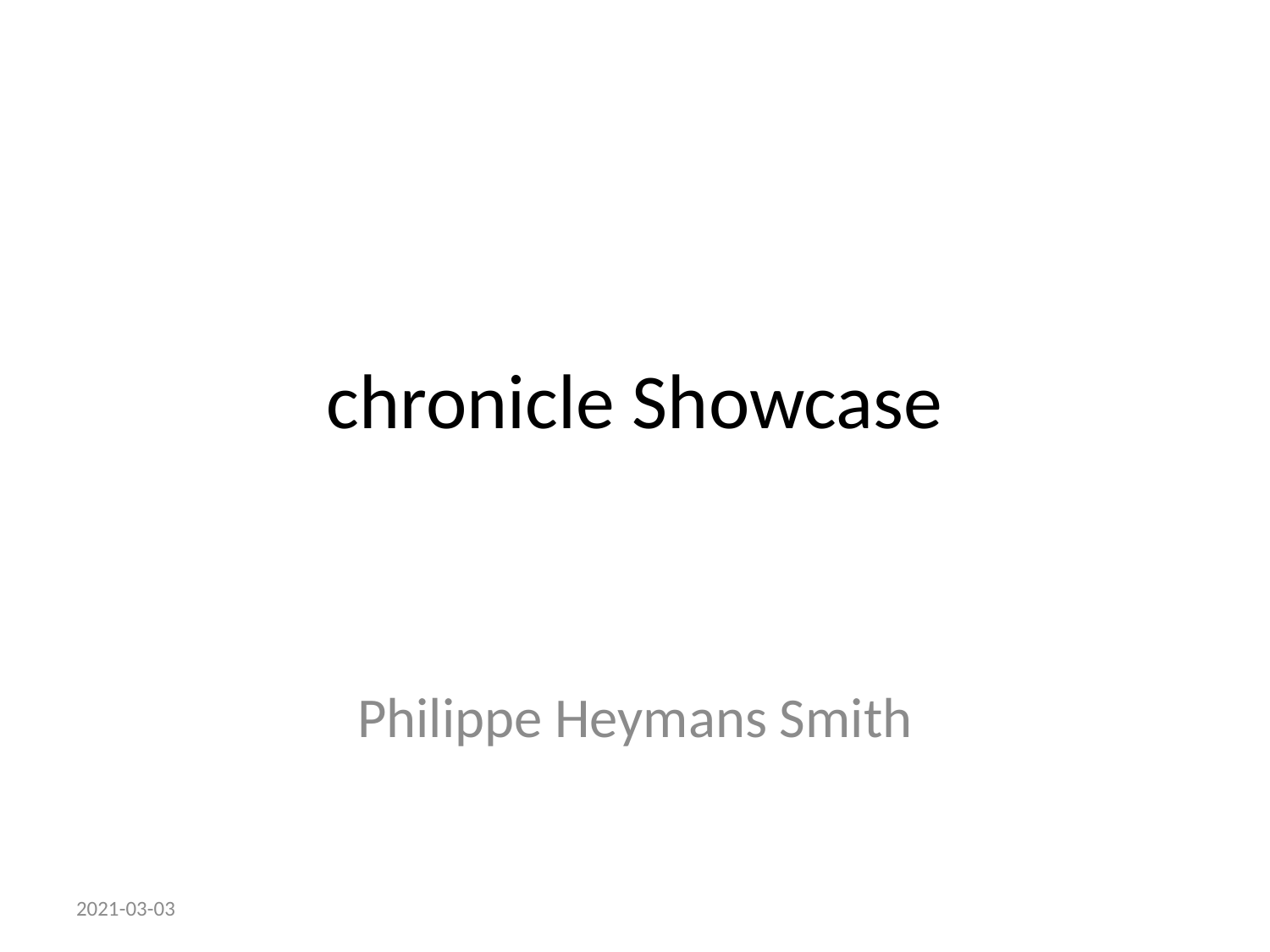

# chronicle Showcase
Philippe Heymans Smith
2021-03-03